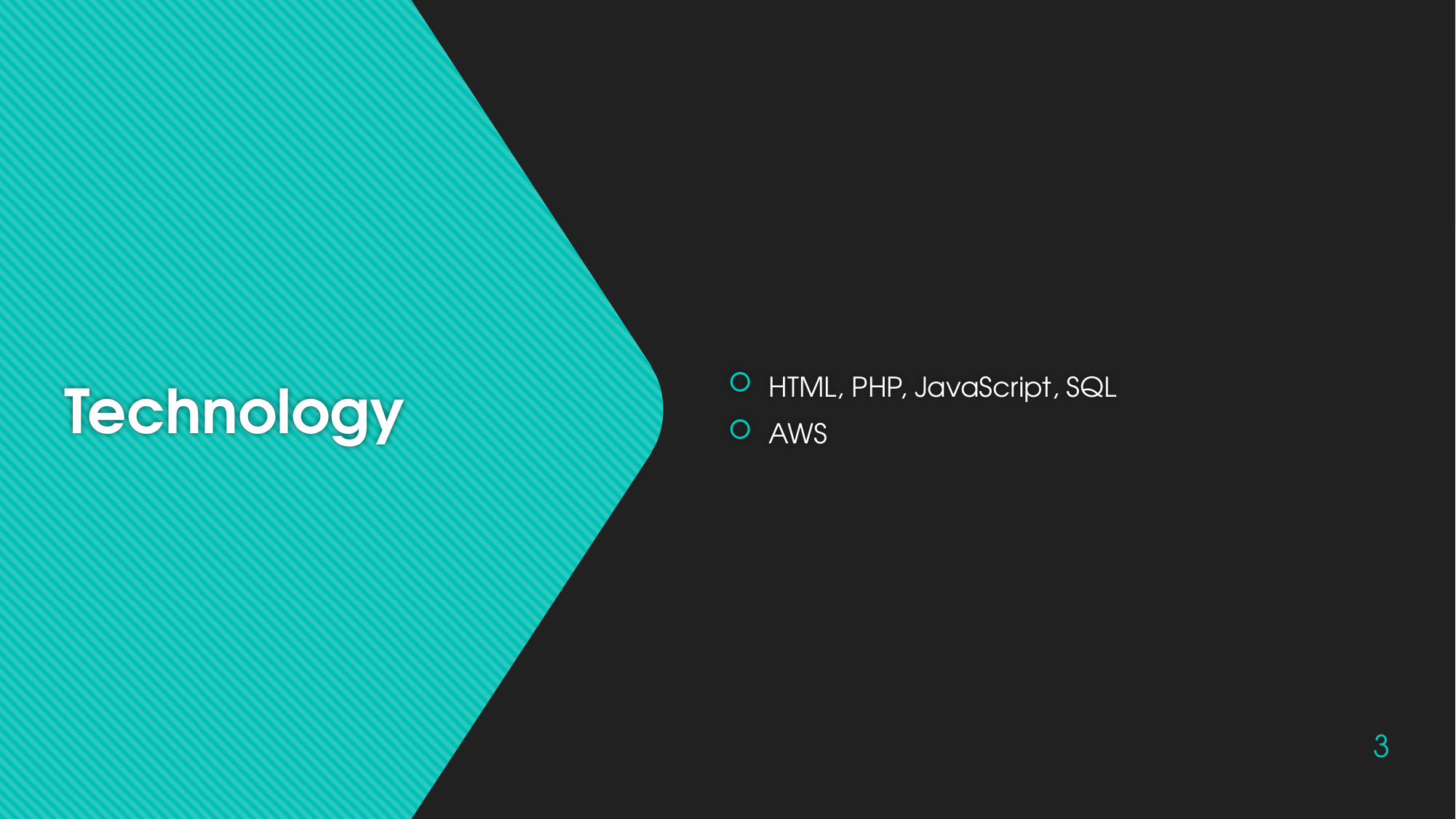

HTML, PHP, JavaScript, SQL
AWS
# Technology
3